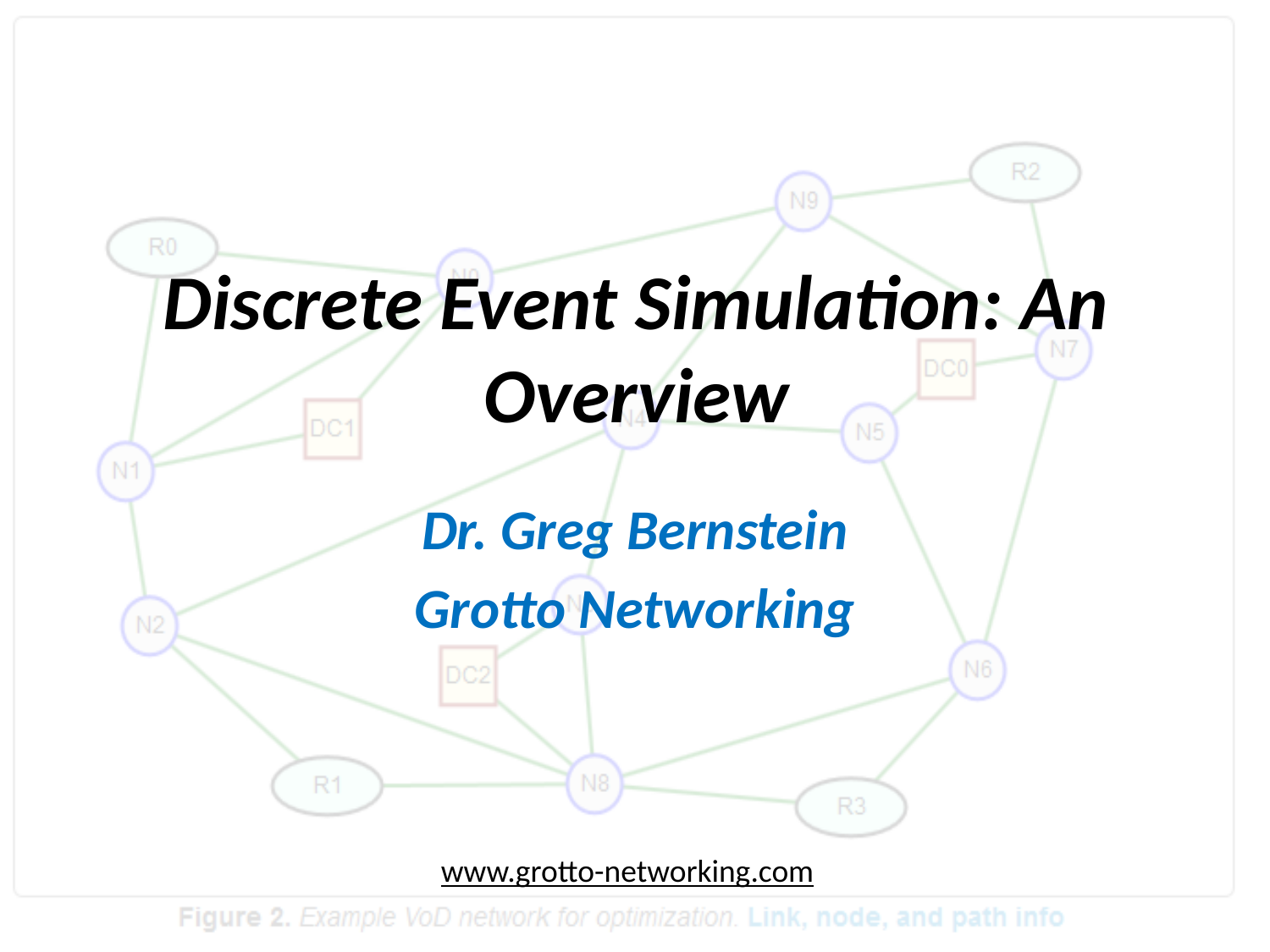

# Discrete Event Simulation: An Overview
Dr. Greg Bernstein
Grotto Networking
www.grotto-networking.com